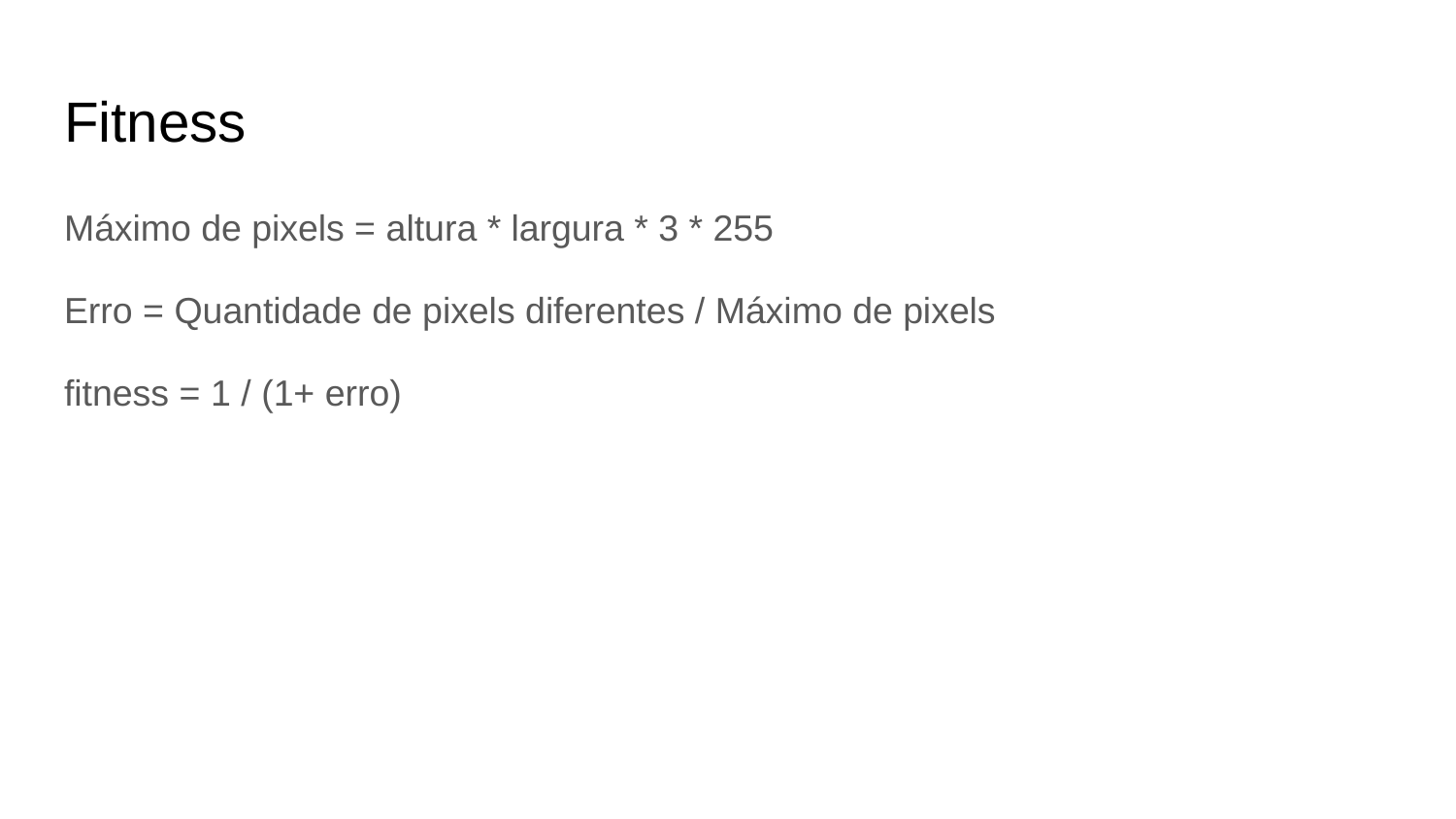

# Fitness
Máximo de pixels = altura * largura * 3 * 255
Erro = Quantidade de pixels diferentes / Máximo de pixels
fitness = 1 / (1+ erro)